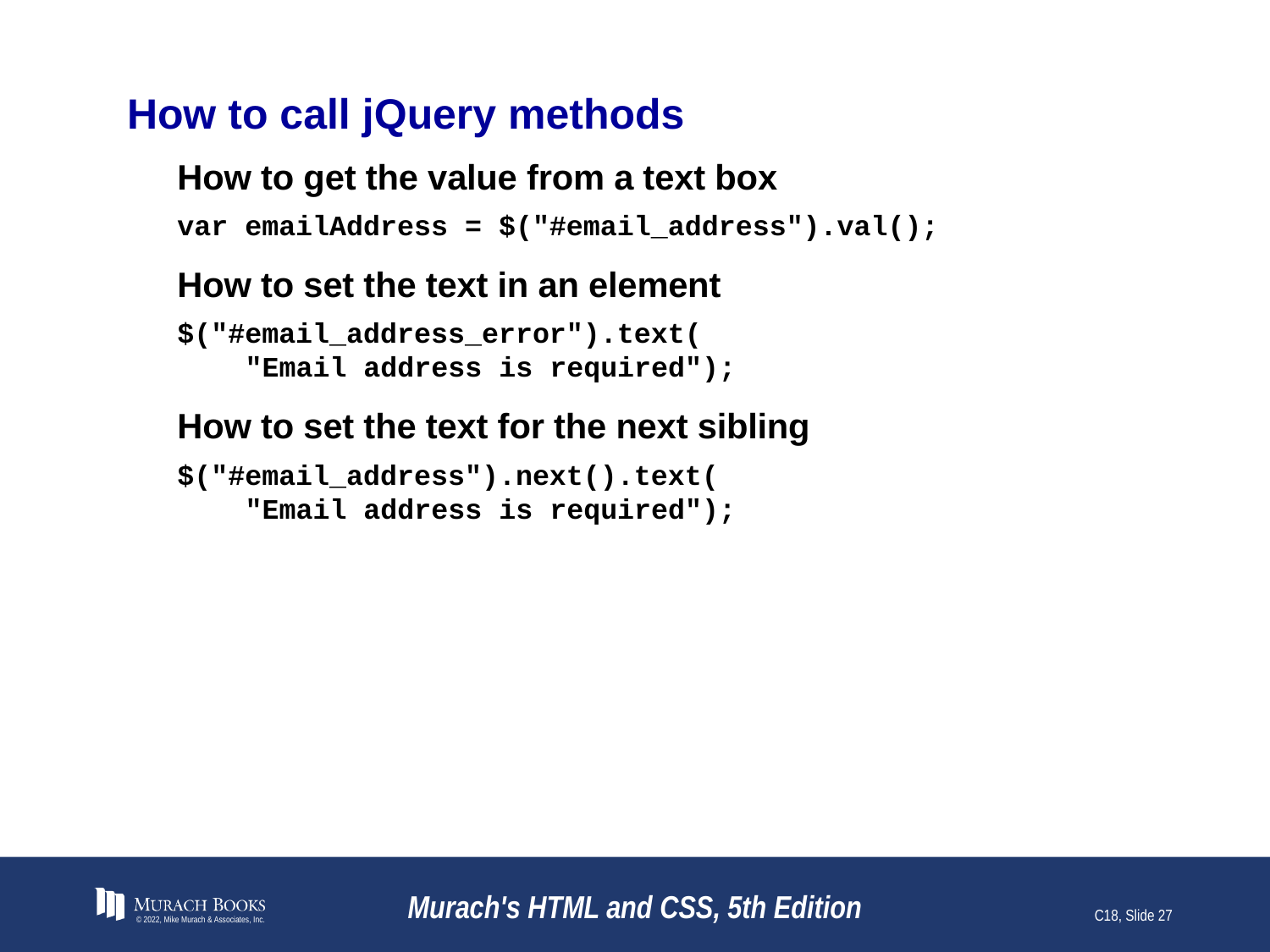

# How to call jQuery methods
How to get the value from a text box
var emailAddress = $("#email_address").val();
How to set the text in an element
$("#email_address_error").text(
    "Email address is required");
How to set the text for the next sibling
$("#email_address").next().text(
    "Email address is required");

© 2022, Mike Murach & Associates, Inc.
Murach's HTML and CSS, 5th Edition

C18, Slide 27